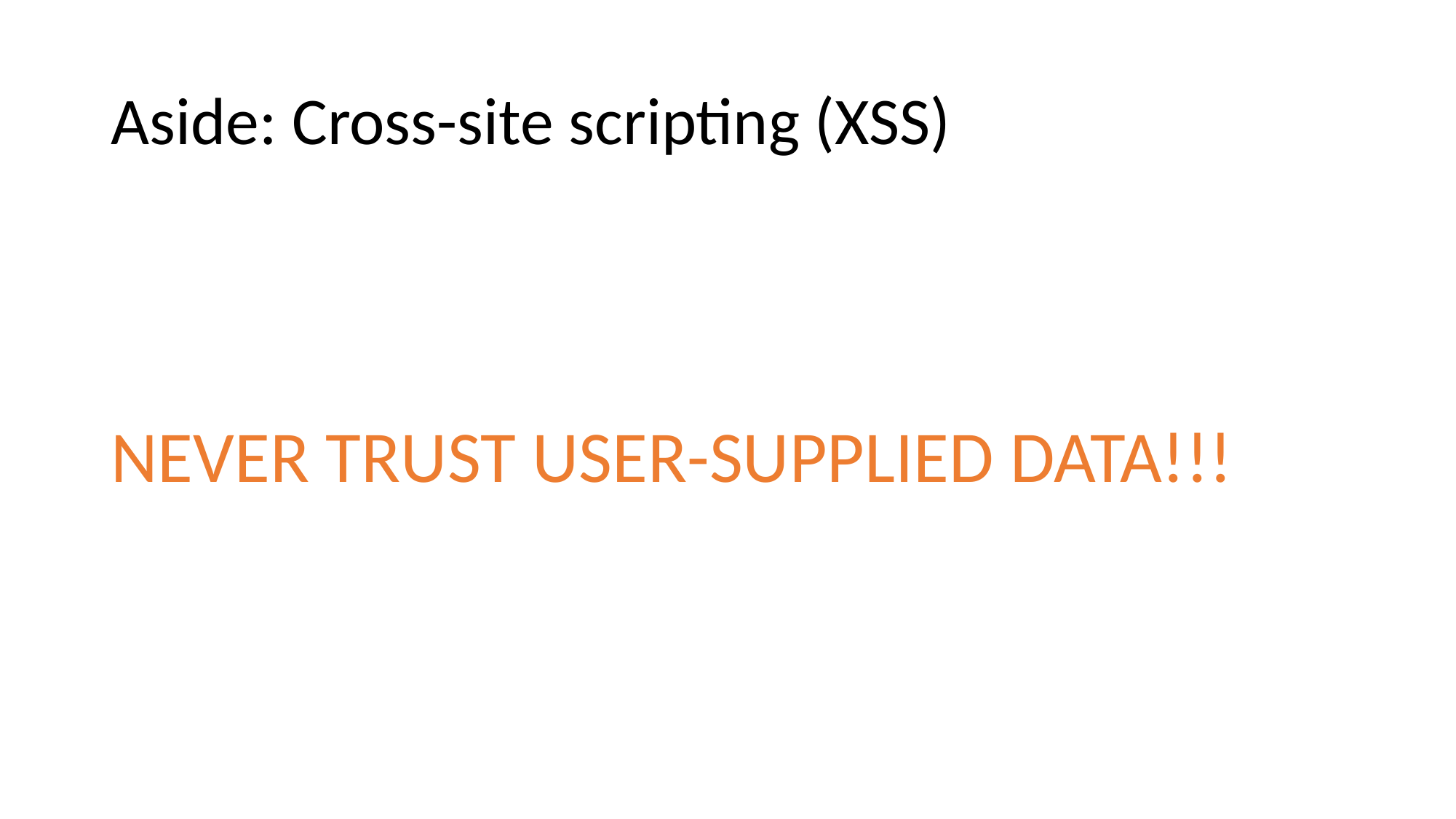

# Aside: Cross-site scripting (XSS)

NEVER TRUST USER-SUPPLIED DATA!!!